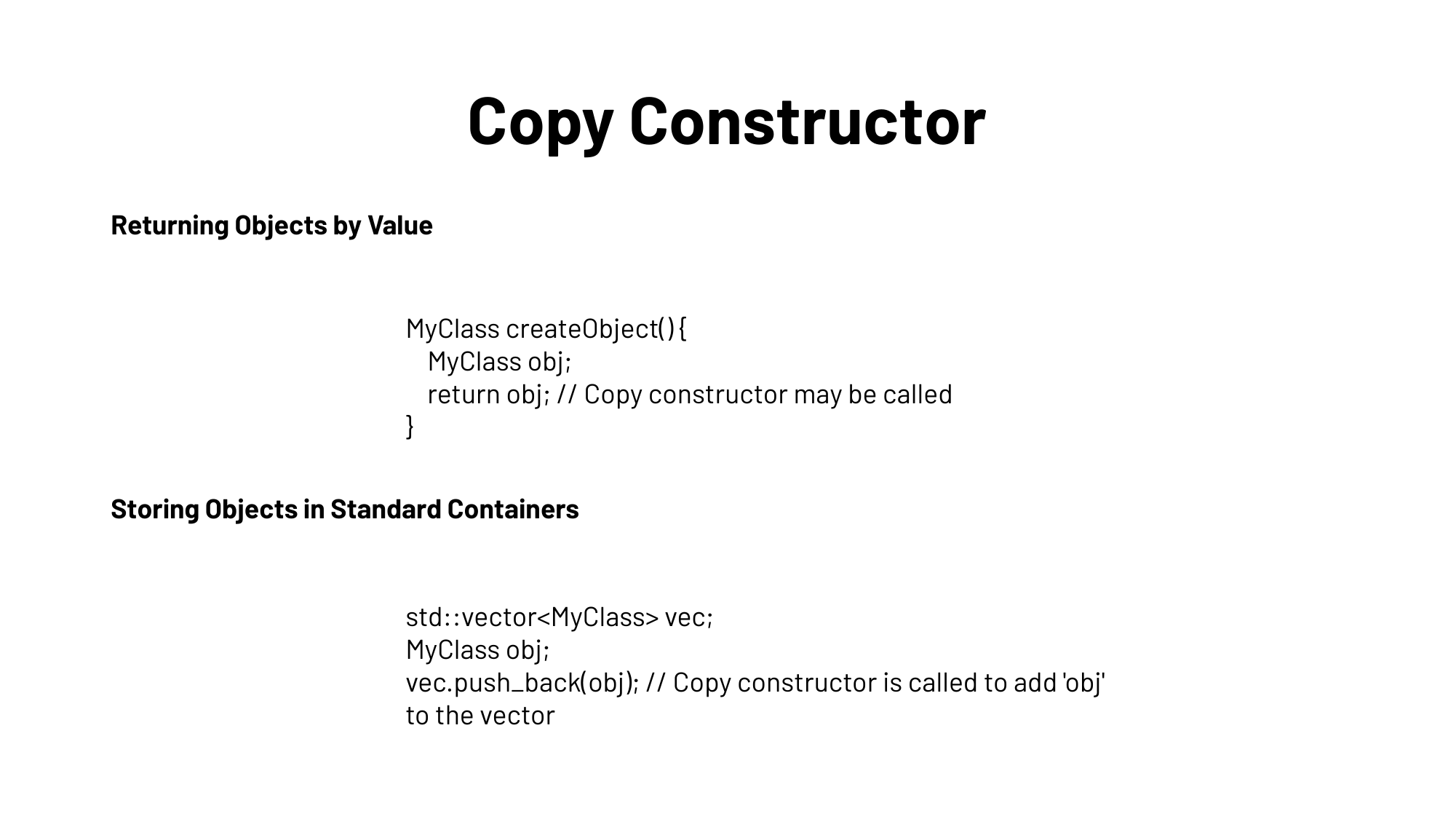

# Copy Constructor
Returning Objects by Value
MyClass createObject() {
    MyClass obj;
    return obj; // Copy constructor may be called
}
Storing Objects in Standard Containers
std::vector<MyClass> vec;
MyClass obj;
vec.push_back(obj); // Copy constructor is called to add 'obj' to the vector